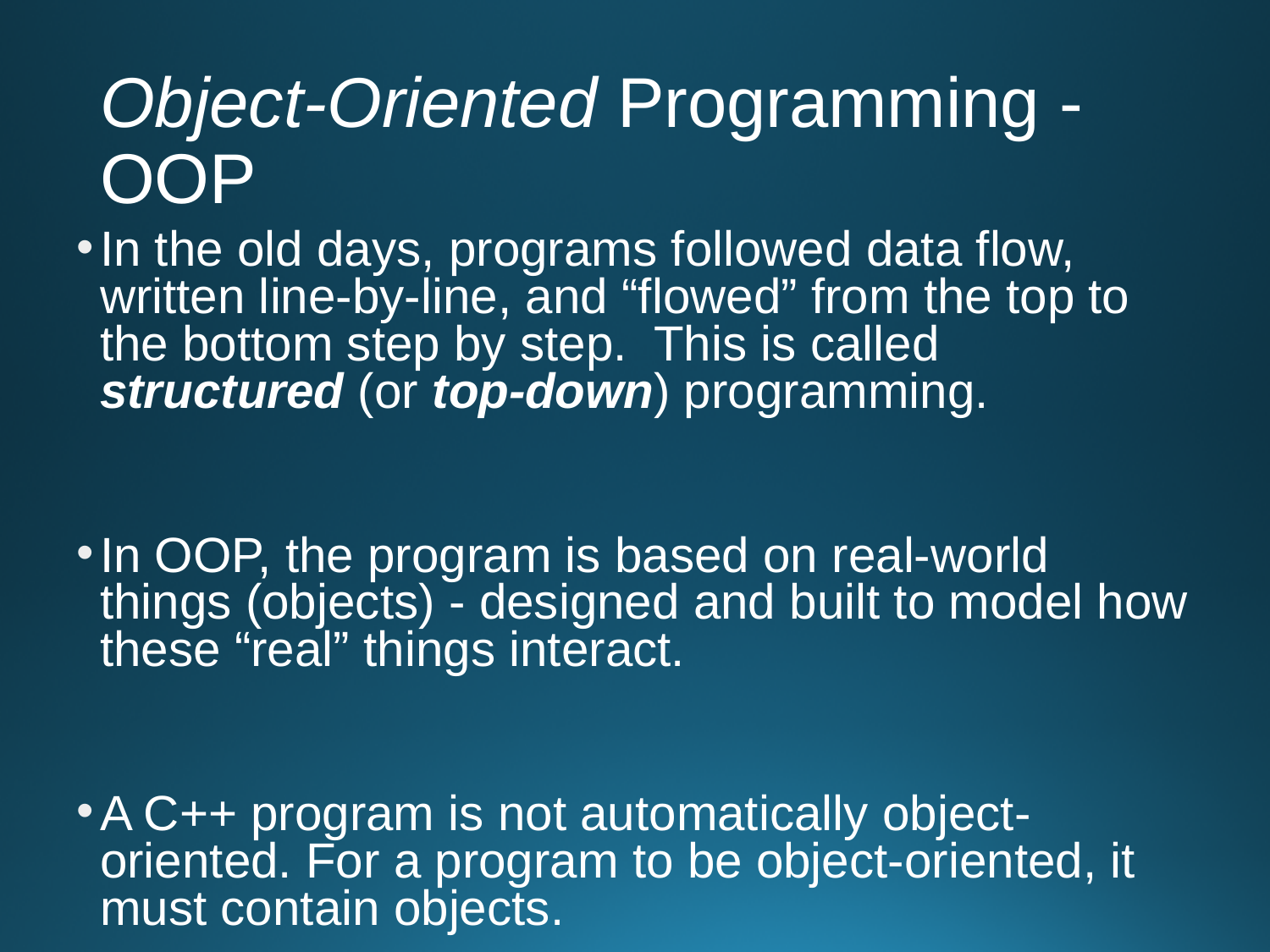

# Object-Oriented Programming - OOP
In the old days, programs followed data flow, written line-by-line, and “flowed” from the top to the bottom step by step.  This is called structured (or top-down) programming.

In OOP, the program is based on real-world things (objects) - designed and built to model how these “real” things interact.

A C++ program is not automatically object-oriented. For a program to be object-oriented, it must contain objects.